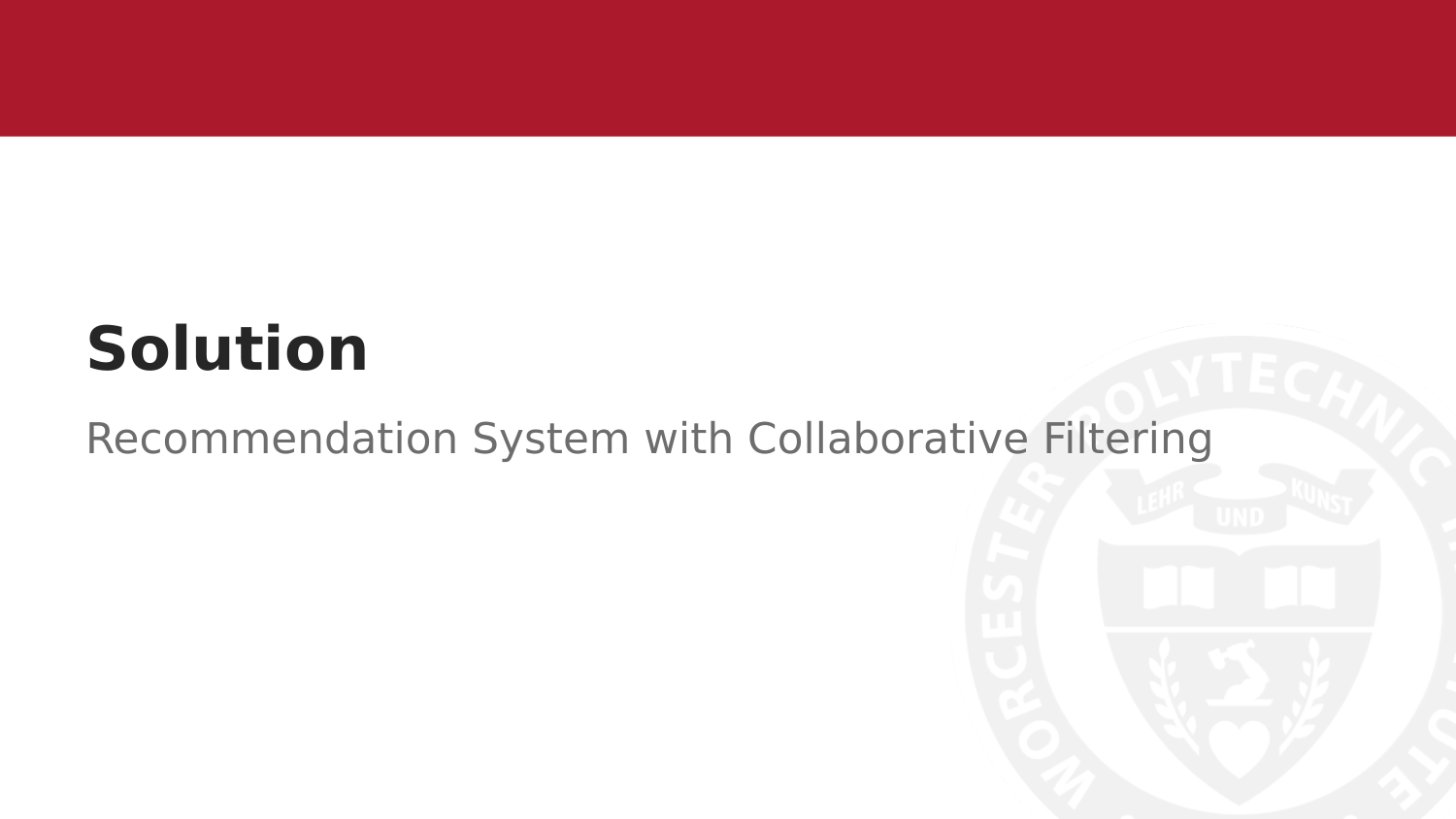

# Solution
Recommendation System with Collaborative Filtering